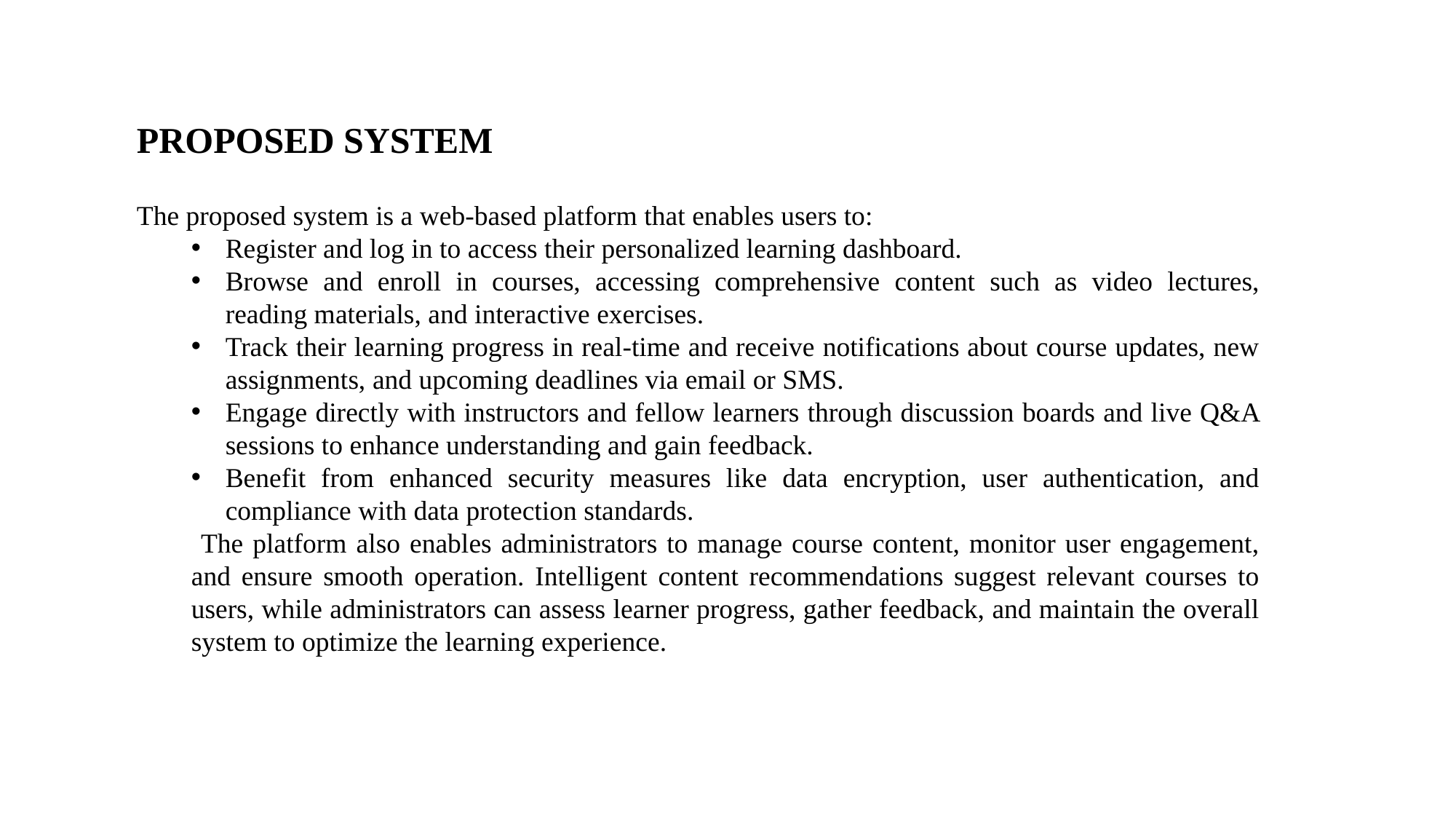

PROPOSED SYSTEM
The proposed system is a web-based platform that enables users to:
Register and log in to access their personalized learning dashboard.
Browse and enroll in courses, accessing comprehensive content such as video lectures, reading materials, and interactive exercises.
Track their learning progress in real-time and receive notifications about course updates, new assignments, and upcoming deadlines via email or SMS.
Engage directly with instructors and fellow learners through discussion boards and live Q&A sessions to enhance understanding and gain feedback.
Benefit from enhanced security measures like data encryption, user authentication, and compliance with data protection standards.
 The platform also enables administrators to manage course content, monitor user engagement, and ensure smooth operation. Intelligent content recommendations suggest relevant courses to users, while administrators can assess learner progress, gather feedback, and maintain the overall system to optimize the learning experience.